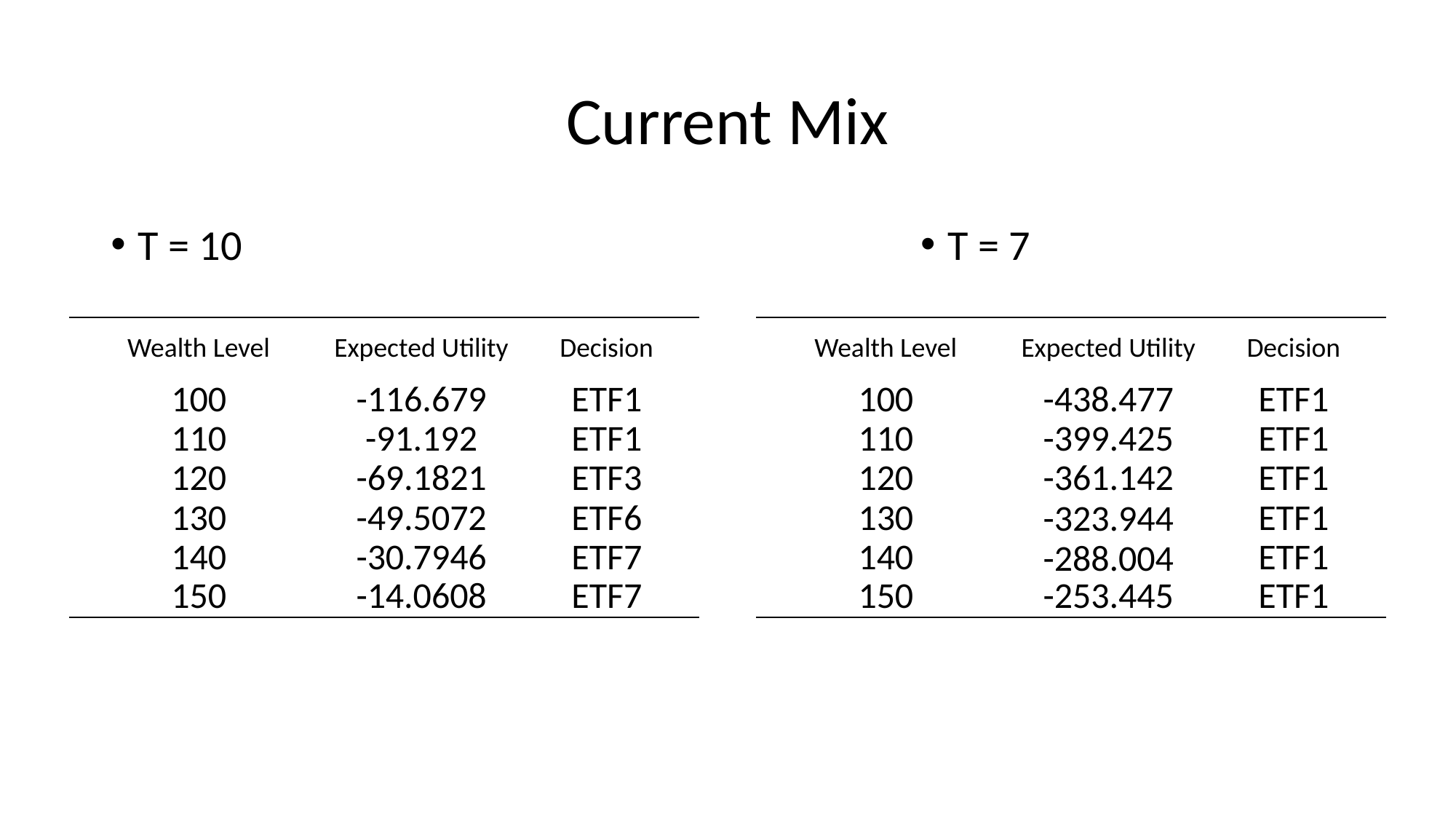

# Current Mix
T = 10

T = 7

| Wealth Level | Expected Utility | Decision |
| --- | --- | --- |
| 100 | -116.679 | ETF1 |
| 110 | -91.192 | ETF1 |
| 120 | -69.1821 | ETF3 |
| 130 | -49.5072 | ETF6 |
| 140 | -30.7946 | ETF7 |
| 150 | -14.0608 | ETF7 |
| Wealth Level | Expected Utility | Decision |
| --- | --- | --- |
| 100 | -438.477 | ETF1 |
| 110 | -399.425 | ETF1 |
| 120 | -361.142 | ETF1 |
| 130 | -323.944 | ETF1 |
| 140 | -288.004 | ETF1 |
| 150 | -253.445 | ETF1 |